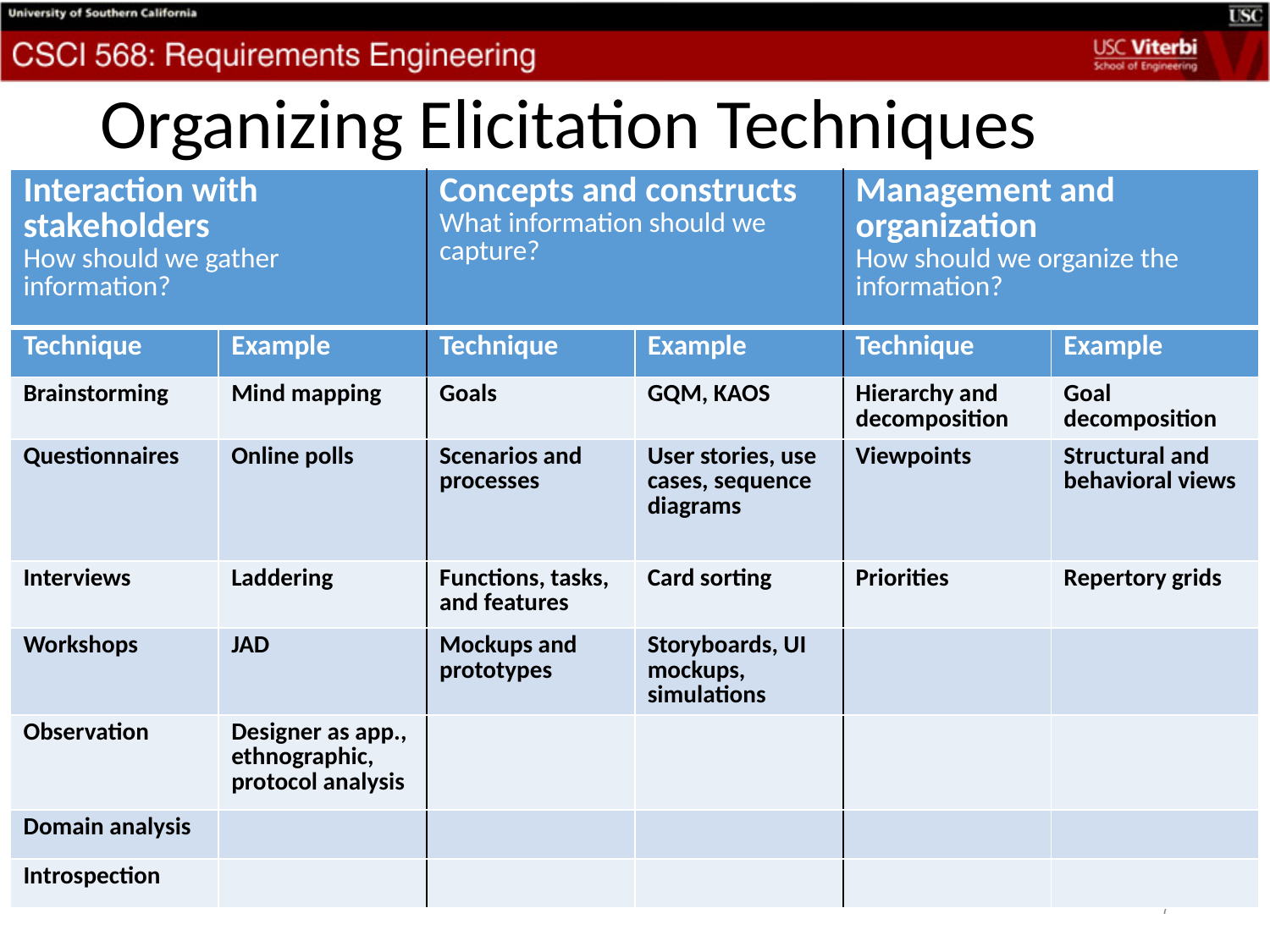

# Organizing Elicitation Techniques
| Interaction with stakeholders How should we gather information? |  | Concepts and constructs What information should we capture? |  | Management and organization How should we organize the information? |  |
| --- | --- | --- | --- | --- | --- |
| Technique | Example | Technique | Example | Technique | Example |
| Brainstorming | Mind mapping | Goals | GQM, KAOS | Hierarchy and decomposition | Goal decomposition |
| Questionnaires | Online polls | Scenarios and processes | User stories, use cases, sequence diagrams | Viewpoints | Structural and behavioral views |
| Interviews | Laddering | Functions, tasks, and features | Card sorting | Priorities | Repertory grids |
| Workshops | JAD | Mockups and prototypes | Storyboards, UI mockups, simulations |  |  |
| Observation | Designer as app., ethnographic, protocol analysis |  |  |  |  |
| Domain analysis |  |  |  |  |  |
| Introspection |  |  |  |  |  |
7